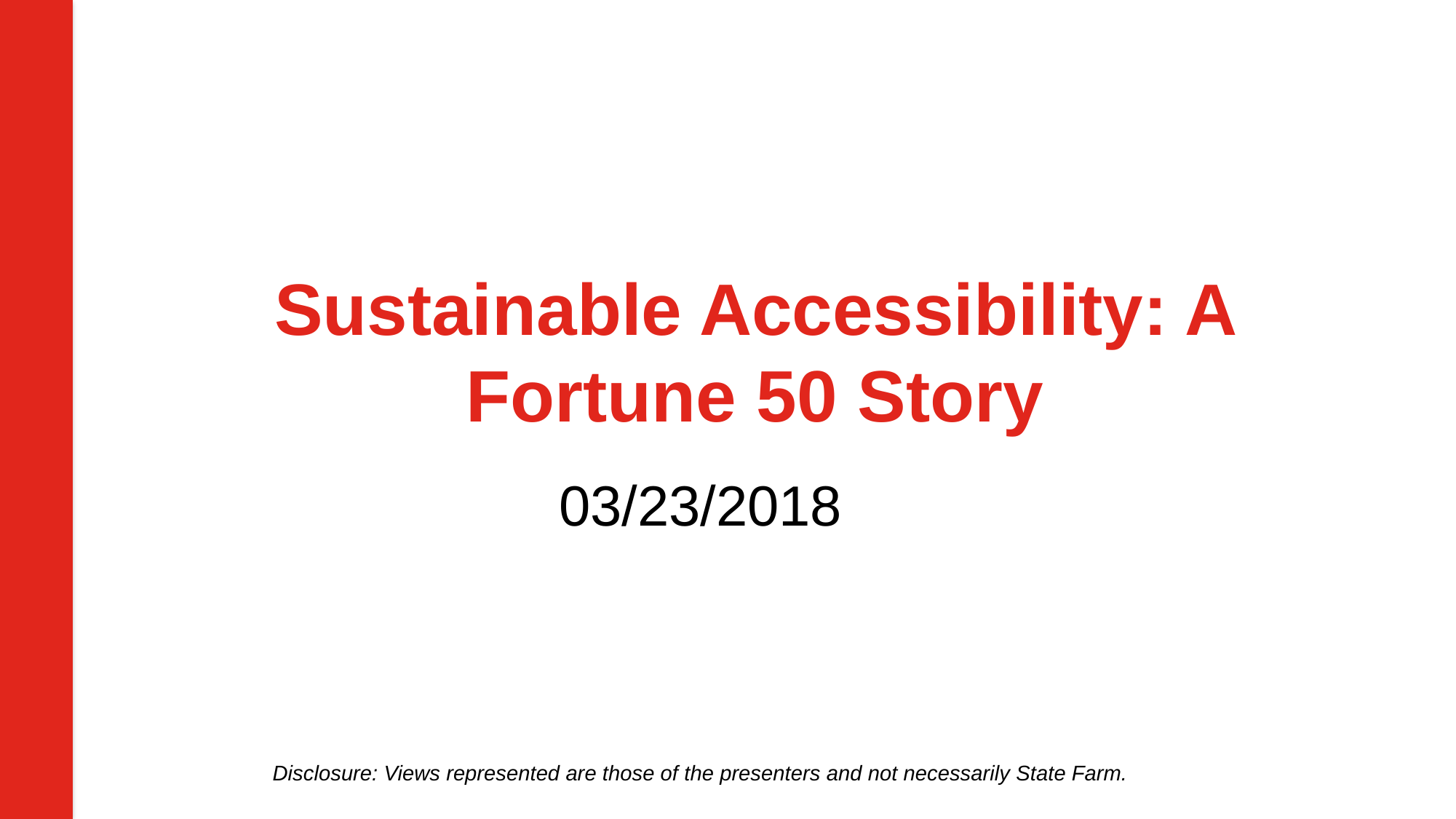

# Sustainable Accessibility: A Fortune 50 Story
03/23/2018

Disclosure: Views represented are those of the presenters and not necessarily State Farm.